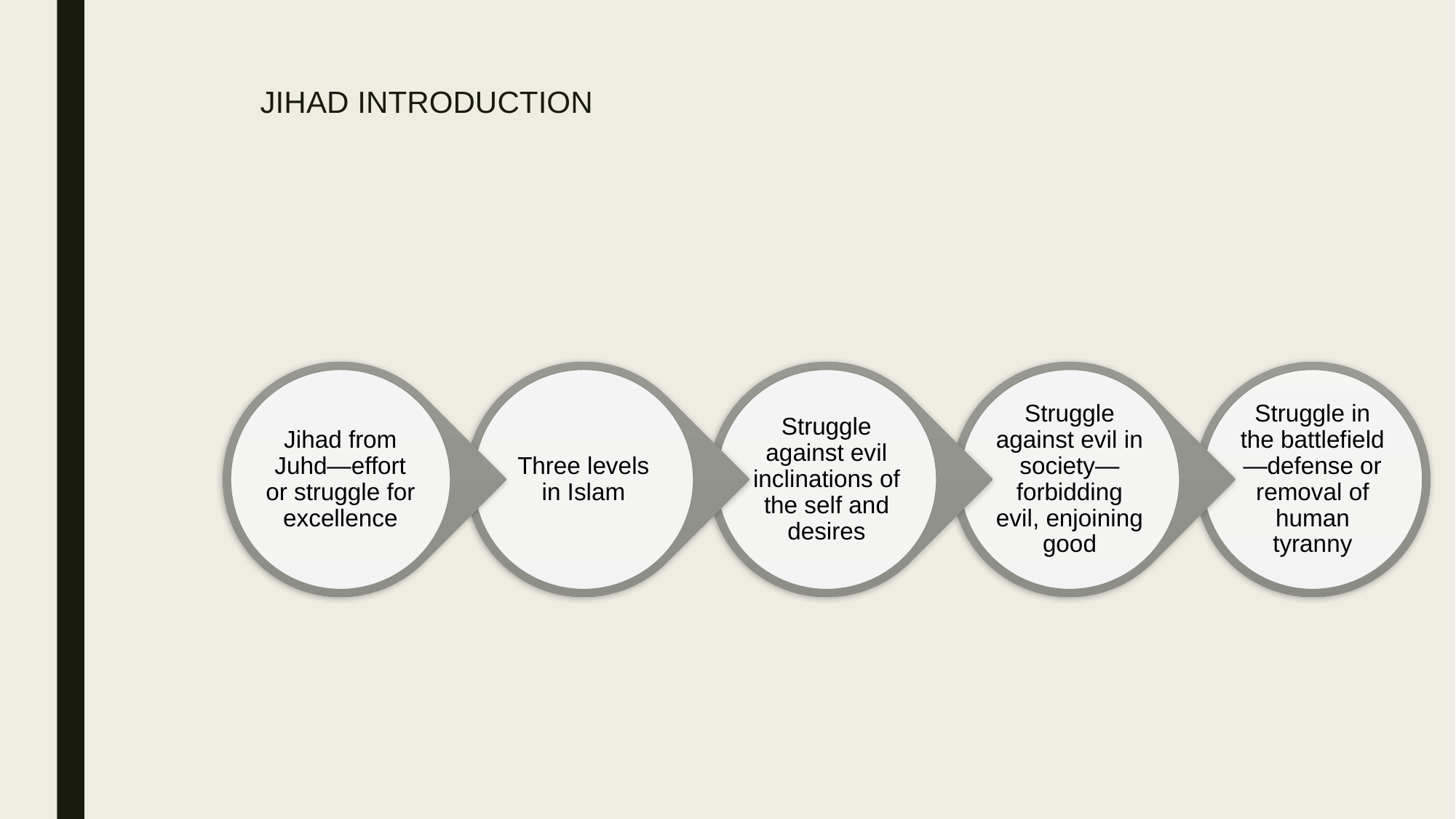

# JIHAD INTRODUCTION
Struggle in the battlefield—defense or removal of human tyranny
Struggle against evil in society—forbidding evil, enjoining good
Struggle against evil inclinations of the self and desires
Three levels in Islam
Jihad from Juhd—effort or struggle for excellence